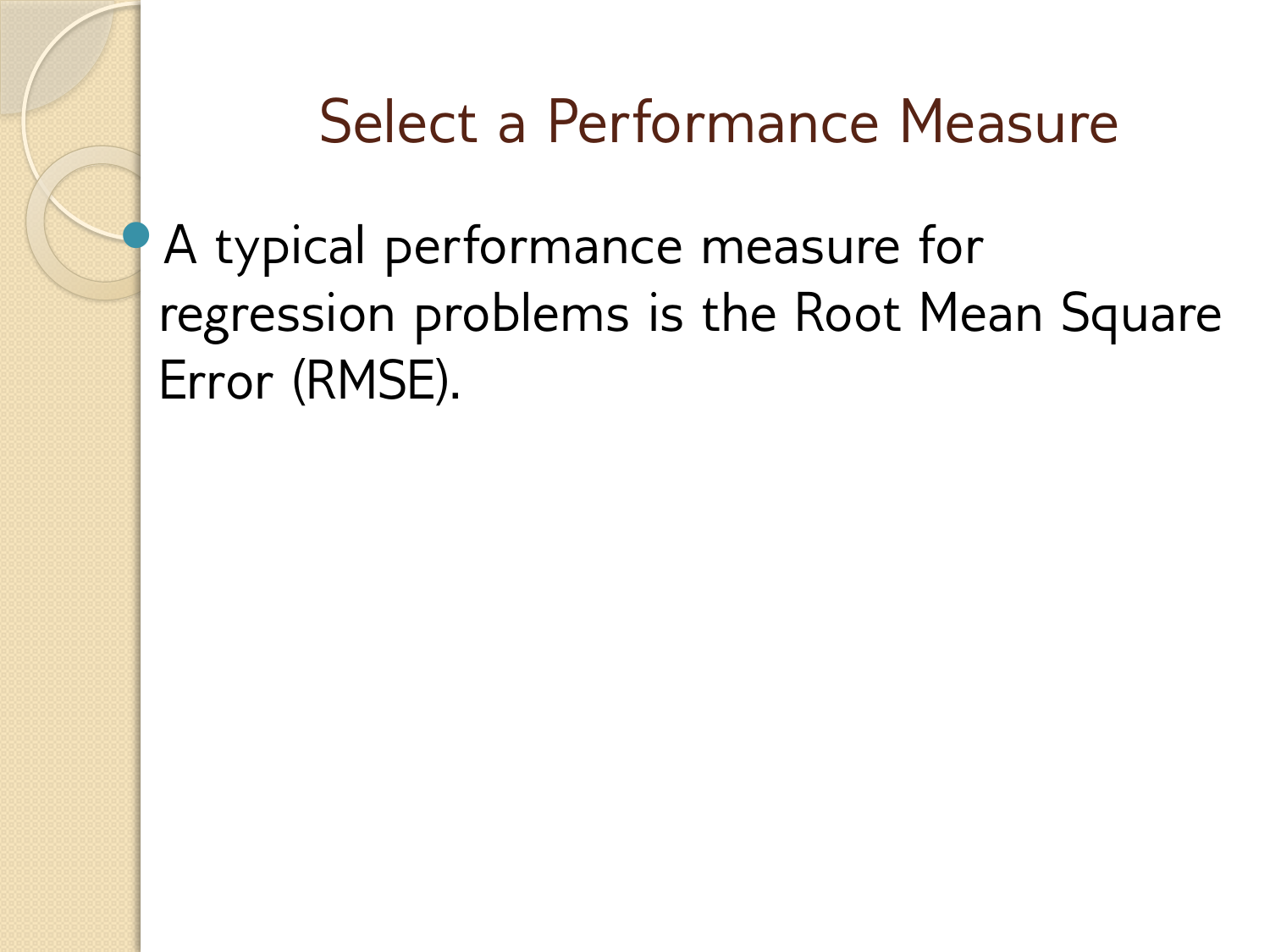

# Select a Performance Measure
A typical performance measure for regression problems is the Root Mean Square Error (RMSE).